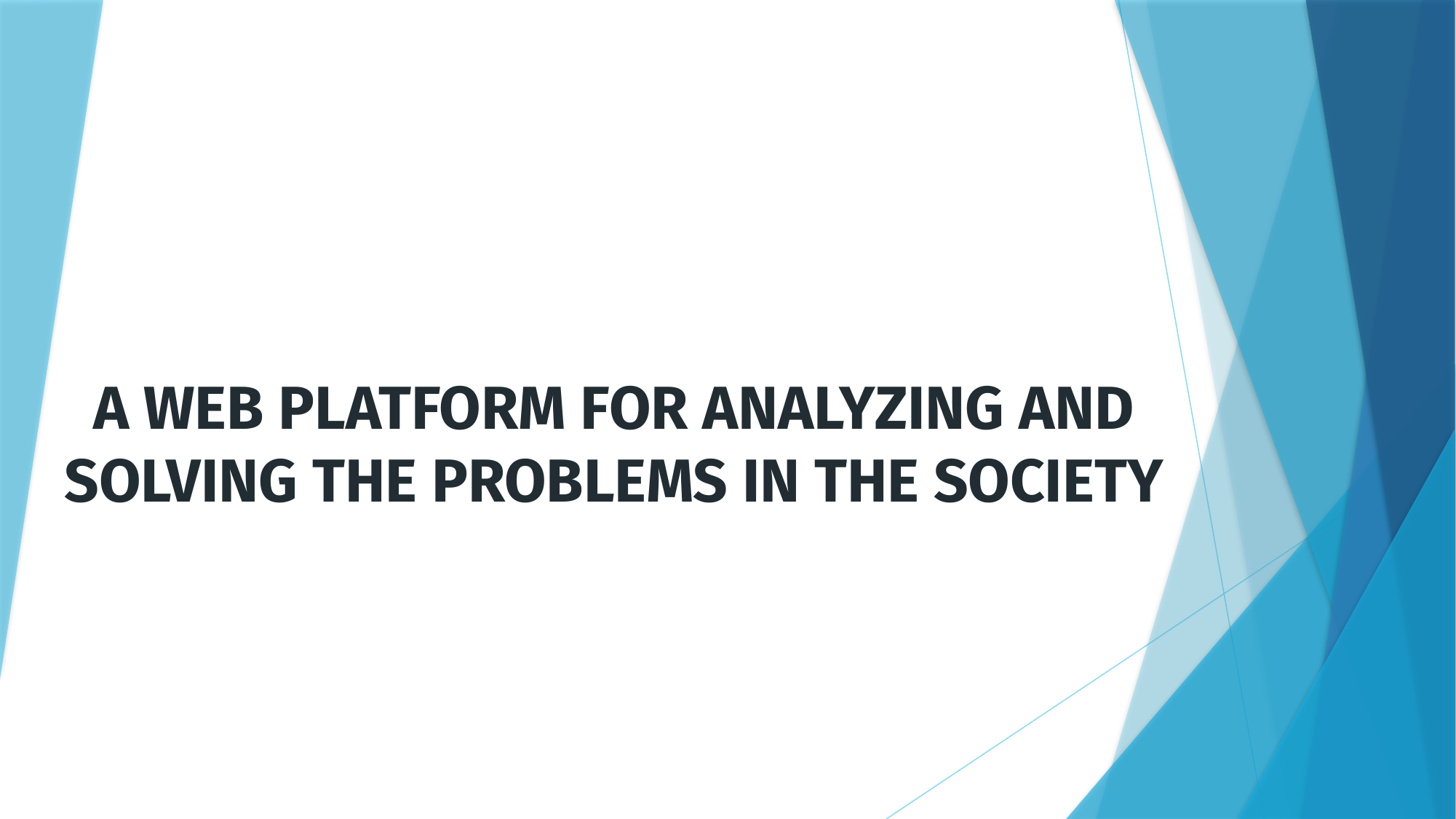

# A WEB PLATFORM FOR ANALYZING AND SOLVING THE PROBLEMS IN THE SOCIETY